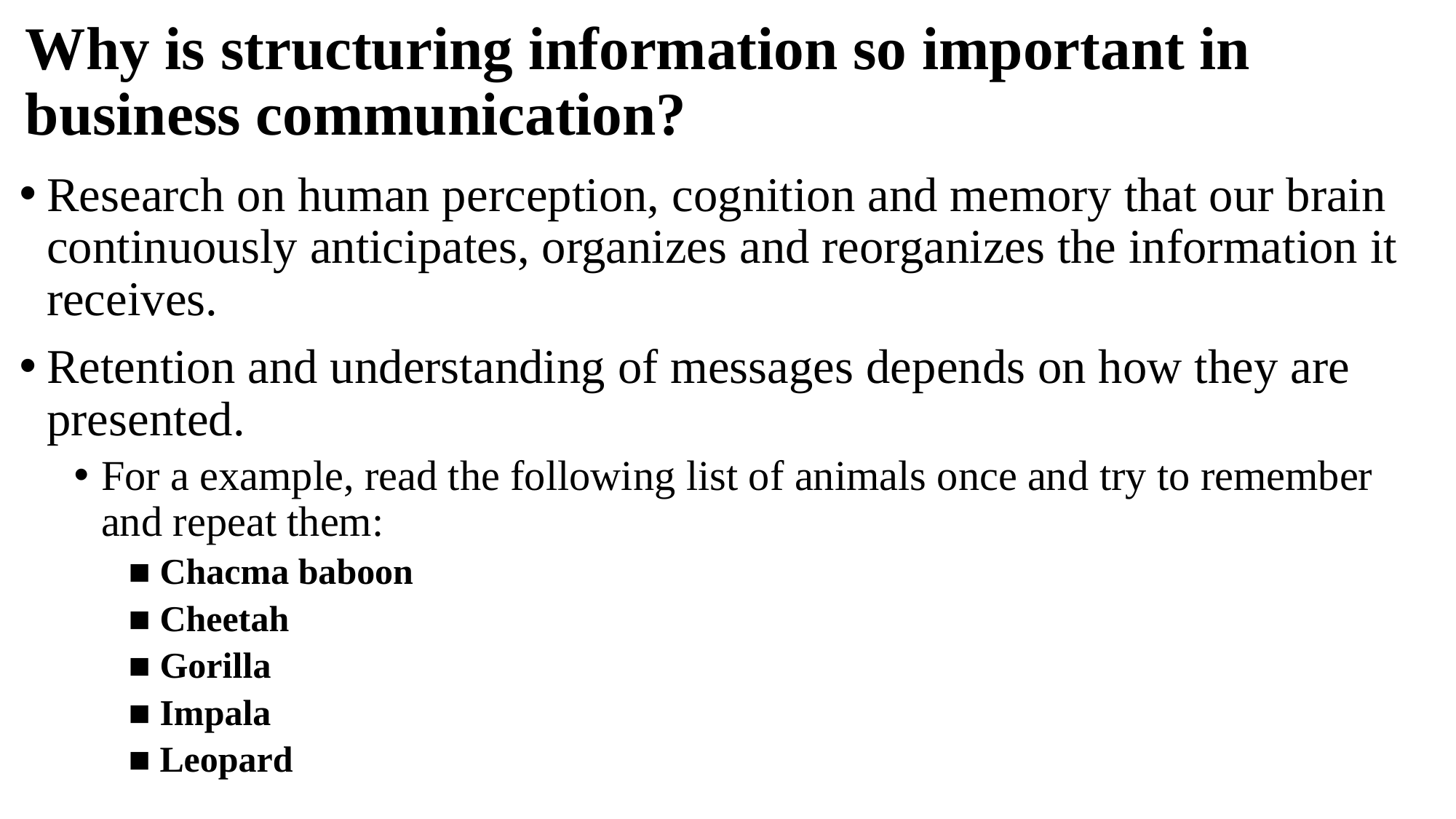

# Why is structuring information so important in business communication?
Research on human perception, cognition and memory that our brain continuously anticipates, organizes and reorganizes the information it receives.
Retention and understanding of messages depends on how they are presented.
For a example, read the following list of animals once and try to remember and repeat them:
■ Chacma baboon
■ Cheetah
■ Gorilla
■ Impala
■ Leopard